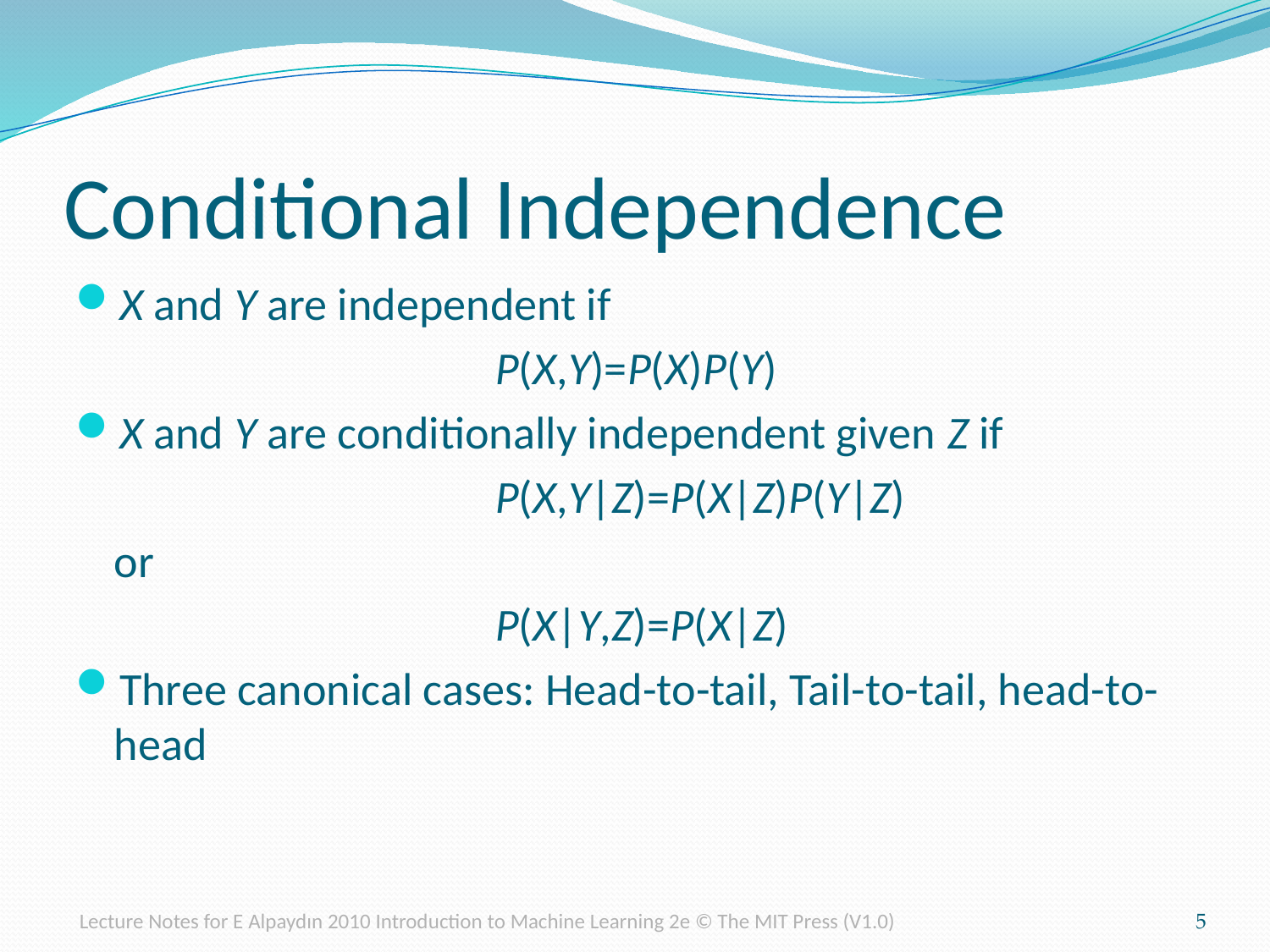

# Conditional Independence
X and Y are independent if
				P(X,Y)=P(X)P(Y)
X and Y are conditionally independent given Z if
				P(X,Y|Z)=P(X|Z)P(Y|Z)
   	or
				P(X|Y,Z)=P(X|Z)
Three canonical cases: Head-to-tail, Tail-to-tail, head-to-head

Lecture Notes for E Alpaydın 2010 Introduction to Machine Learning 2e © The MIT Press (V1.0)
5